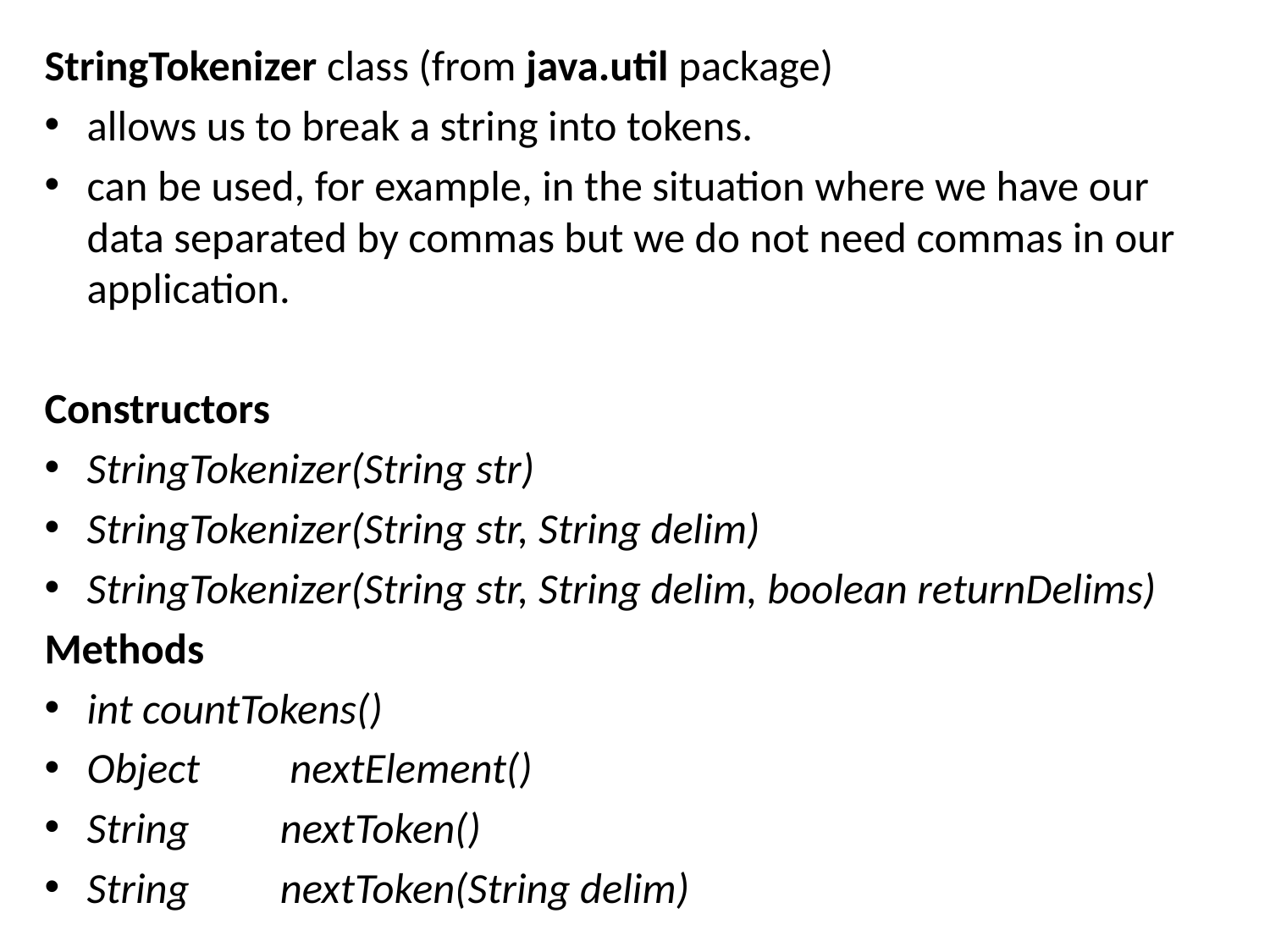

StringTokenizer class (from java.util package)
allows us to break a string into tokens.
can be used, for example, in the situation where we have our data separated by commas but we do not need commas in our application.

Constructors
StringTokenizer(String str)
StringTokenizer(String str, String delim)
StringTokenizer(String str, String delim, boolean returnDelims)
Methods
int countTokens()
Object	 nextElement()
String	nextToken()
String	nextToken(String delim)